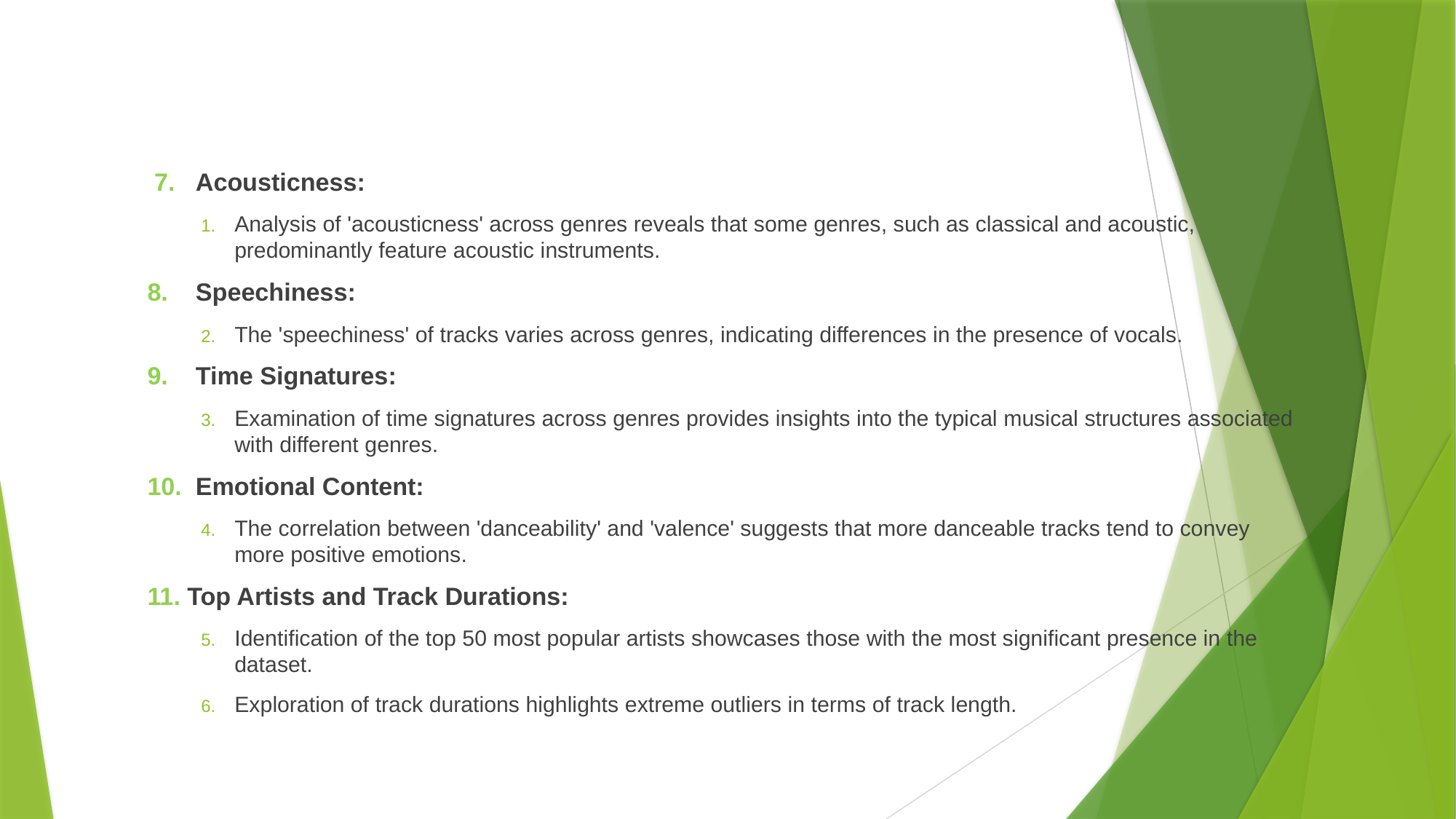

#
 7.   Acousticness:
Analysis of 'acousticness' across genres reveals that some genres, such as classical and acoustic, predominantly feature acoustic instruments.
8.    Speechiness:
The 'speechiness' of tracks varies across genres, indicating differences in the presence of vocals.
9.    Time Signatures:
Examination of time signatures across genres provides insights into the typical musical structures associated with different genres.
10.  Emotional Content:
The correlation between 'danceability' and 'valence' suggests that more danceable tracks tend to convey more positive emotions.
11. Top Artists and Track Durations:
Identification of the top 50 most popular artists showcases those with the most significant presence in the dataset.
Exploration of track durations highlights extreme outliers in terms of track length.